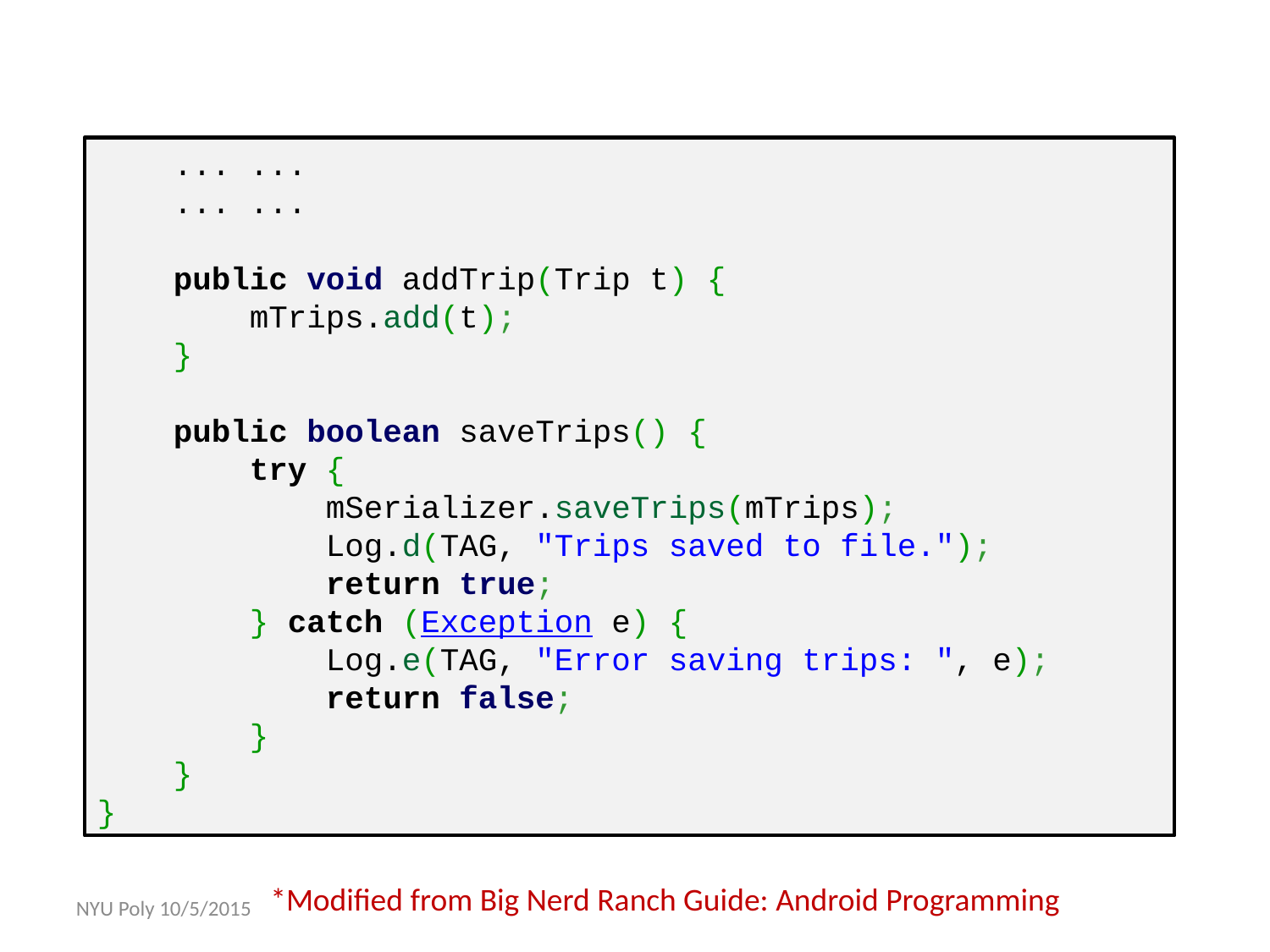

... ...
    ... ...

    public void addTrip(Trip t) {
        mTrips.add(t);
    }

    public boolean saveTrips() {
        try {
            mSerializer.saveTrips(mTrips);
            Log.d(TAG, "Trips saved to file.");
            return true;
        } catch (Exception e) {
            Log.e(TAG, "Error saving trips: ", e);
            return false;
        }
    }
}
*Modified from Big Nerd Ranch Guide: Android Programming
NYU Poly 10/5/2015